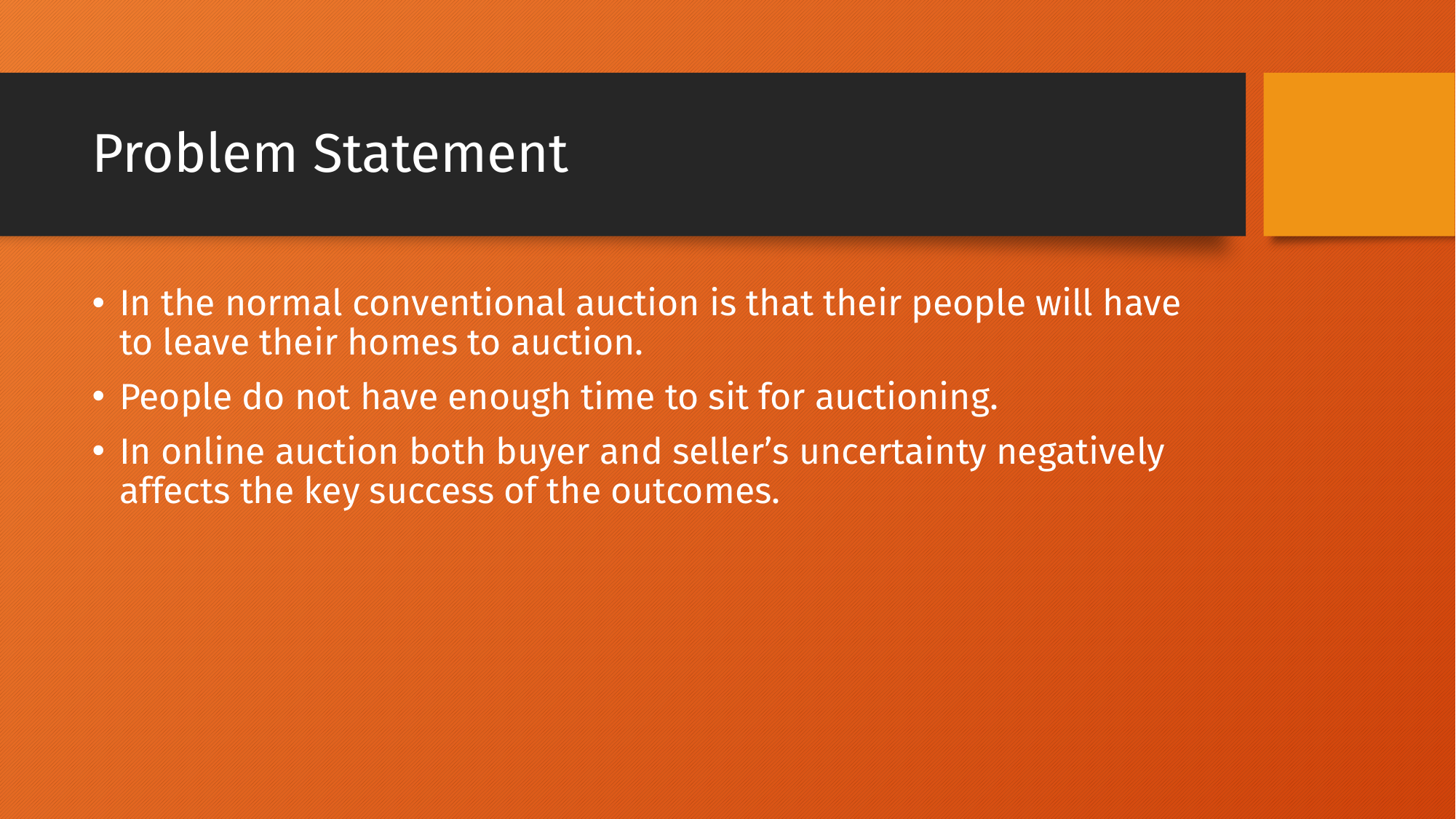

# Problem Statement
In the normal conventional auction is that their people will have to leave their homes to auction.
People do not have enough time to sit for auctioning.
In online auction both buyer and seller’s uncertainty negatively affects the key success of the outcomes.